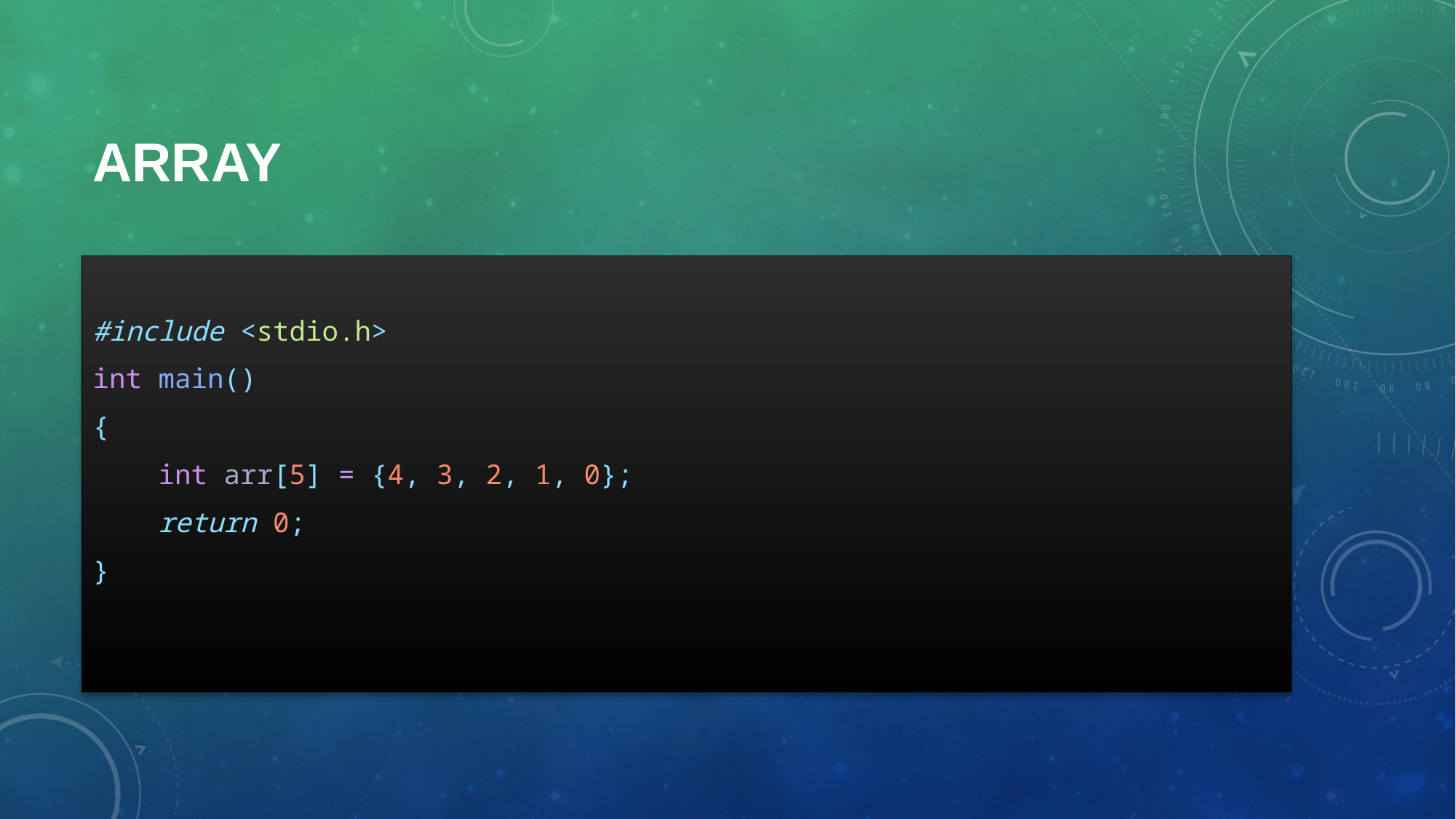

# Array
#include <stdio.h>
int main()
{
    int arr[5] = {4, 3, 2, 1, 0};
    return 0;
}